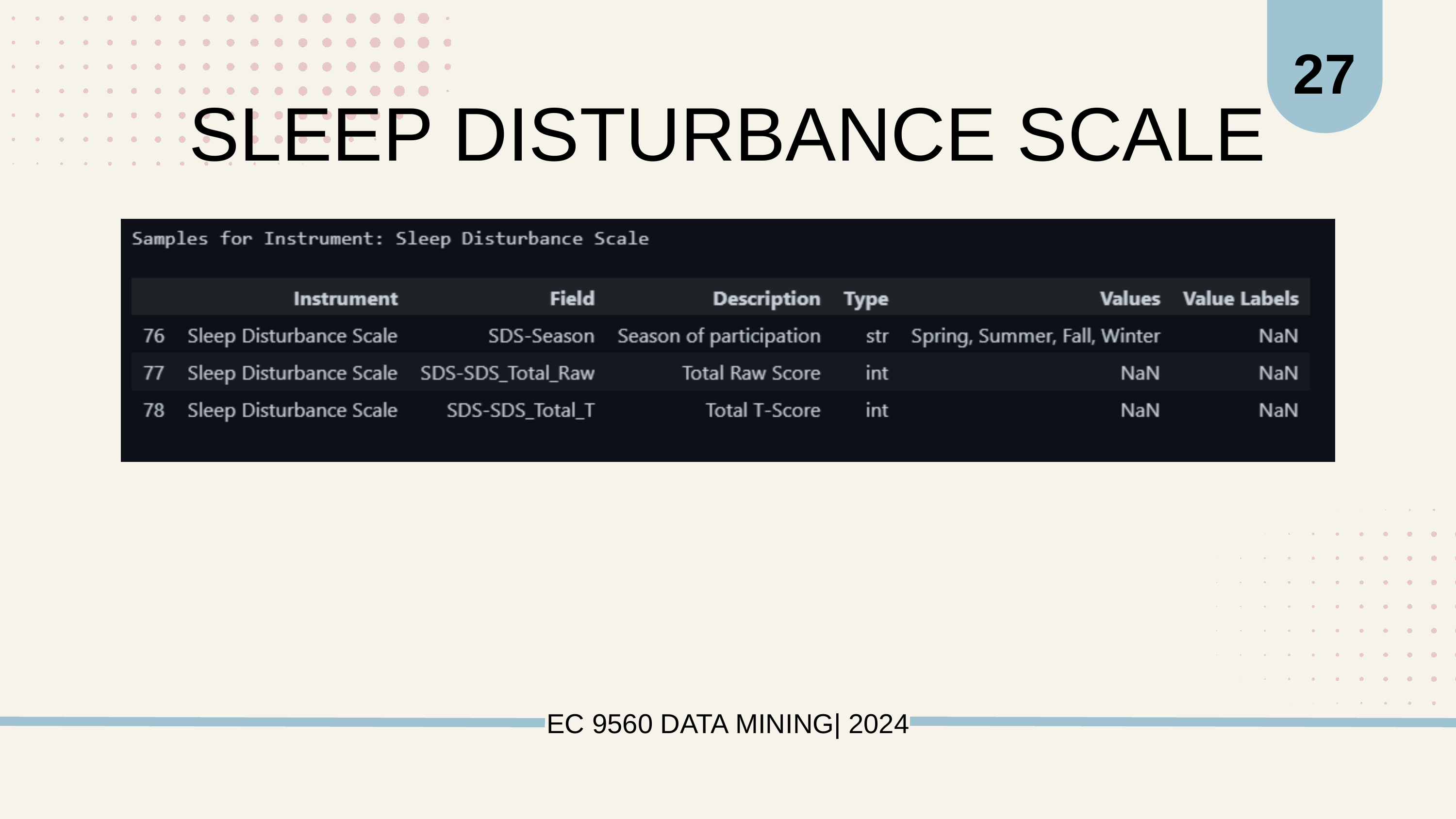

27

SLEEP DISTURBANCE SCALE

EC 9560 DATA MINING| 2024